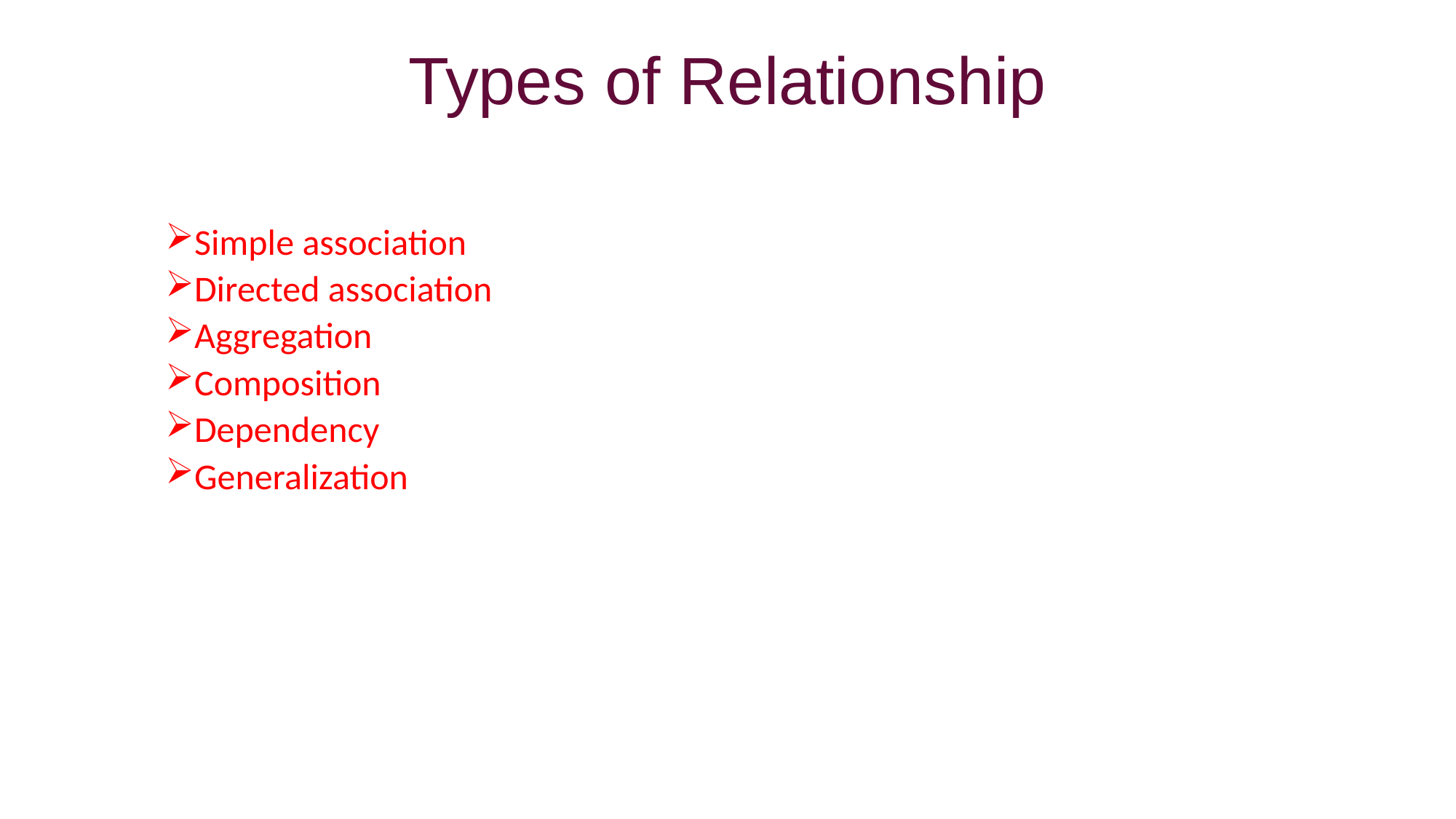

# Types of Relationship
Simple association
Directed association
Aggregation
Composition
Dependency
Generalization